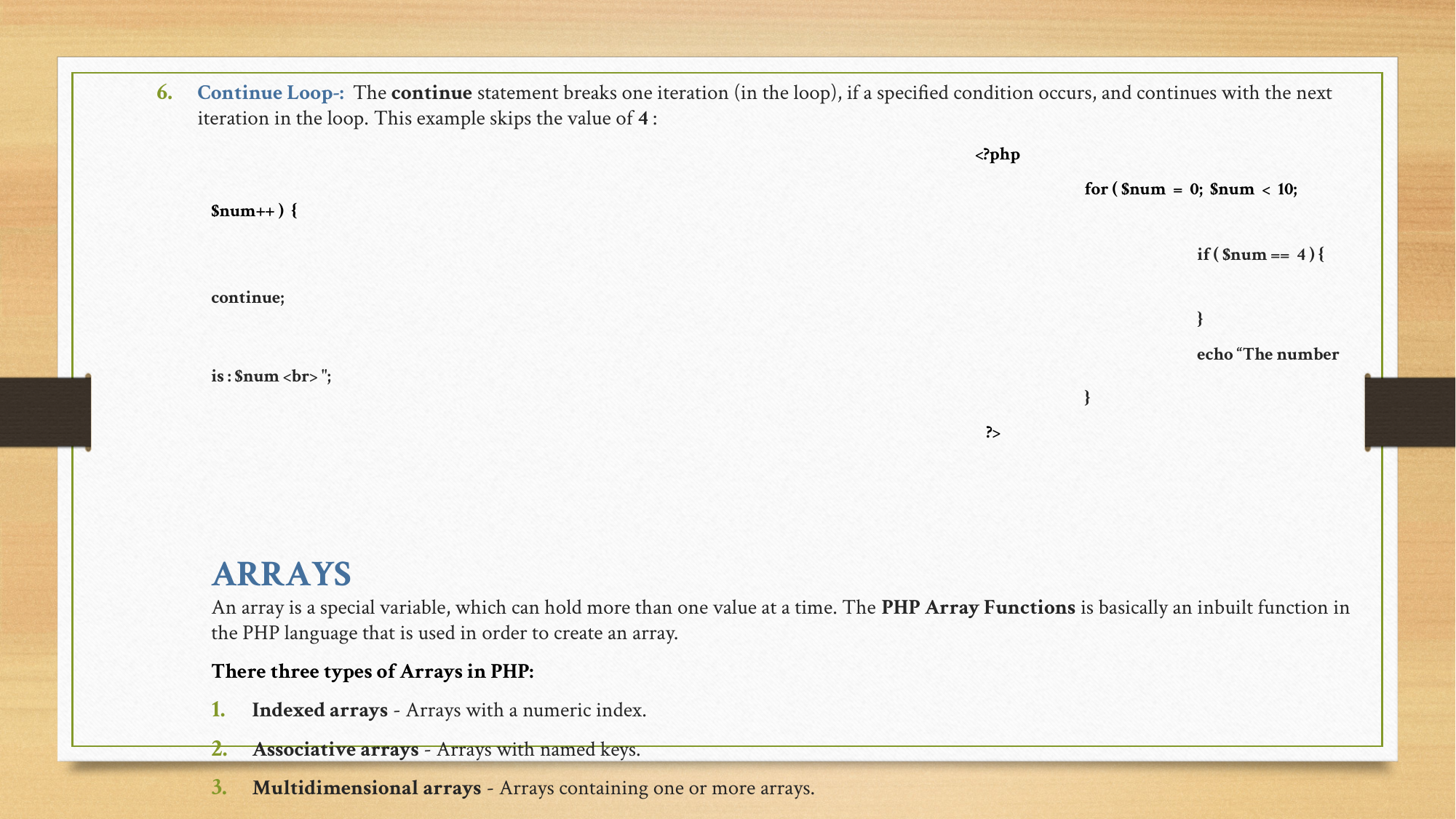

Continue Loop-:  The continue statement breaks one iteration (in the loop), if a specified condition occurs, and continues with the next iteration in the loop. This example skips the value of 4 :
							<?php
								for ( $num  =  0;  $num  <  10;  $num++ )  {
								 	 if ( $num ==  4 ) {
										continue;
								  	 }
									 echo “The number is : $num <br> ";
								}
							   ?>

									     ARRAYS
An array is a special variable, which can hold more than one value at a time. The PHP Array Functions is basically an inbuilt function in the PHP language that is used in order to create an array.
There three types of Arrays in PHP:
Indexed arrays - Arrays with a numeric index.
Associative arrays - Arrays with named keys.
Multidimensional arrays - Arrays containing one or more arrays.